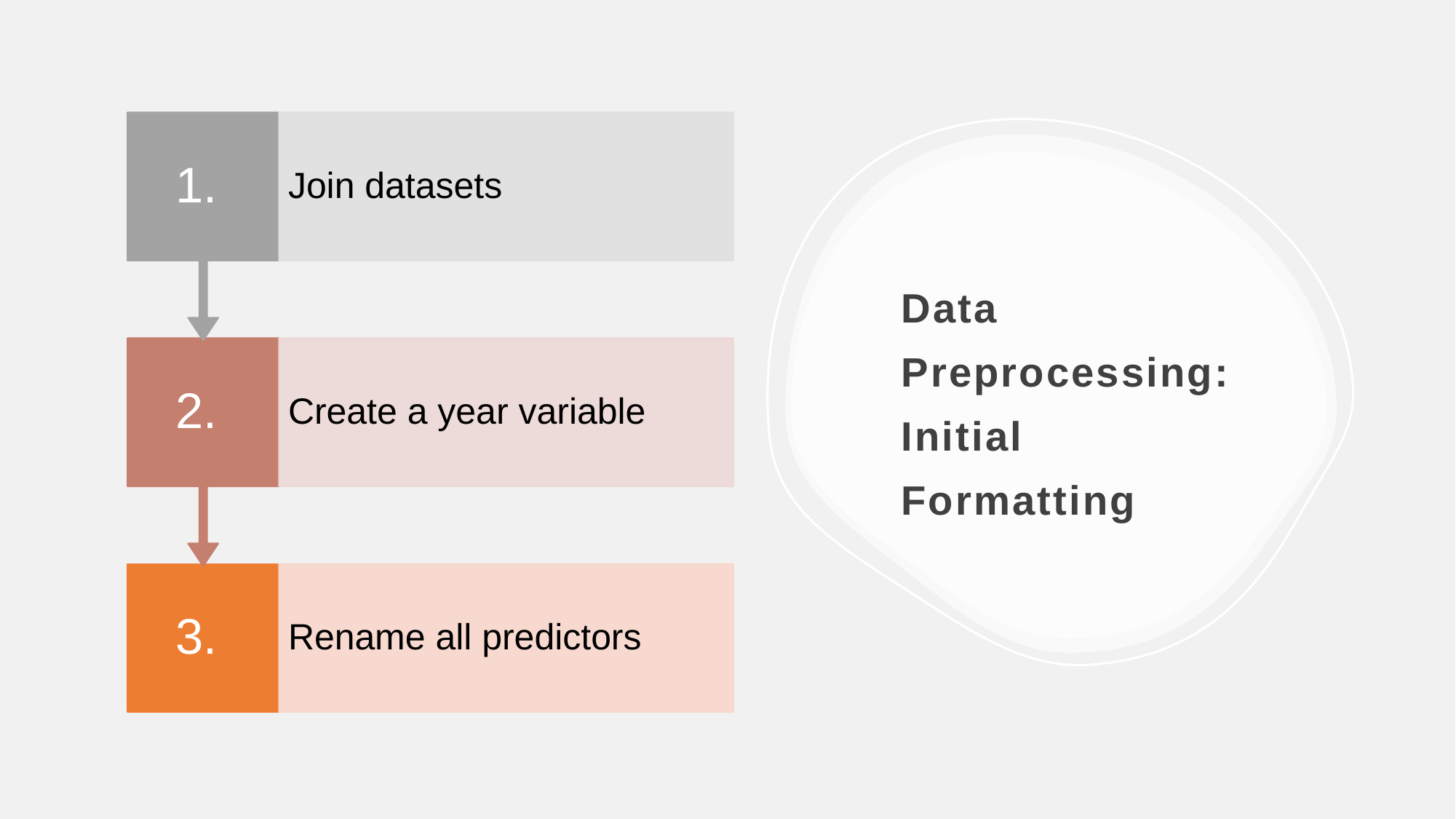

3.
Rename all predictors
2.
Create a year variable
1.
Join datasets

# Data Preprocessing: Initial Formatting